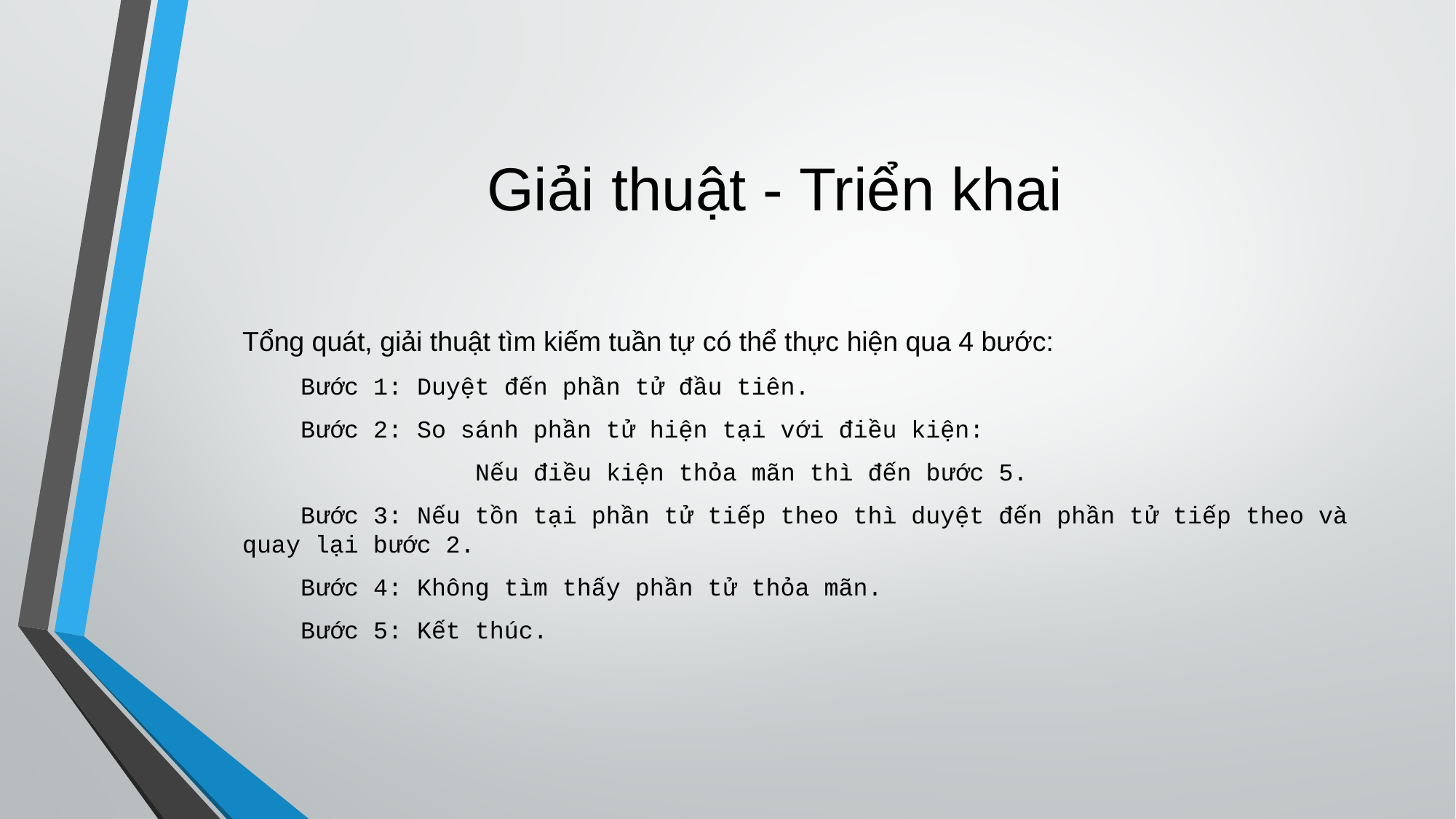

Giải thuật - Triển khai
Tổng quát, giải thuật tìm kiếm tuần tự có thể thực hiện qua 4 bước:
    Bước 1: Duyệt đến phần tử đầu tiên.
    Bước 2: So sánh phần tử hiện tại với điều kiện:
                Nếu điều kiện thỏa mãn thì đến bước 5.
    Bước 3: Nếu tồn tại phần tử tiếp theo thì duyệt đến phần tử tiếp theo và quay lại bước 2.
    Bước 4: Không tìm thấy phần tử thỏa mãn.
    Bước 5: Kết thúc.